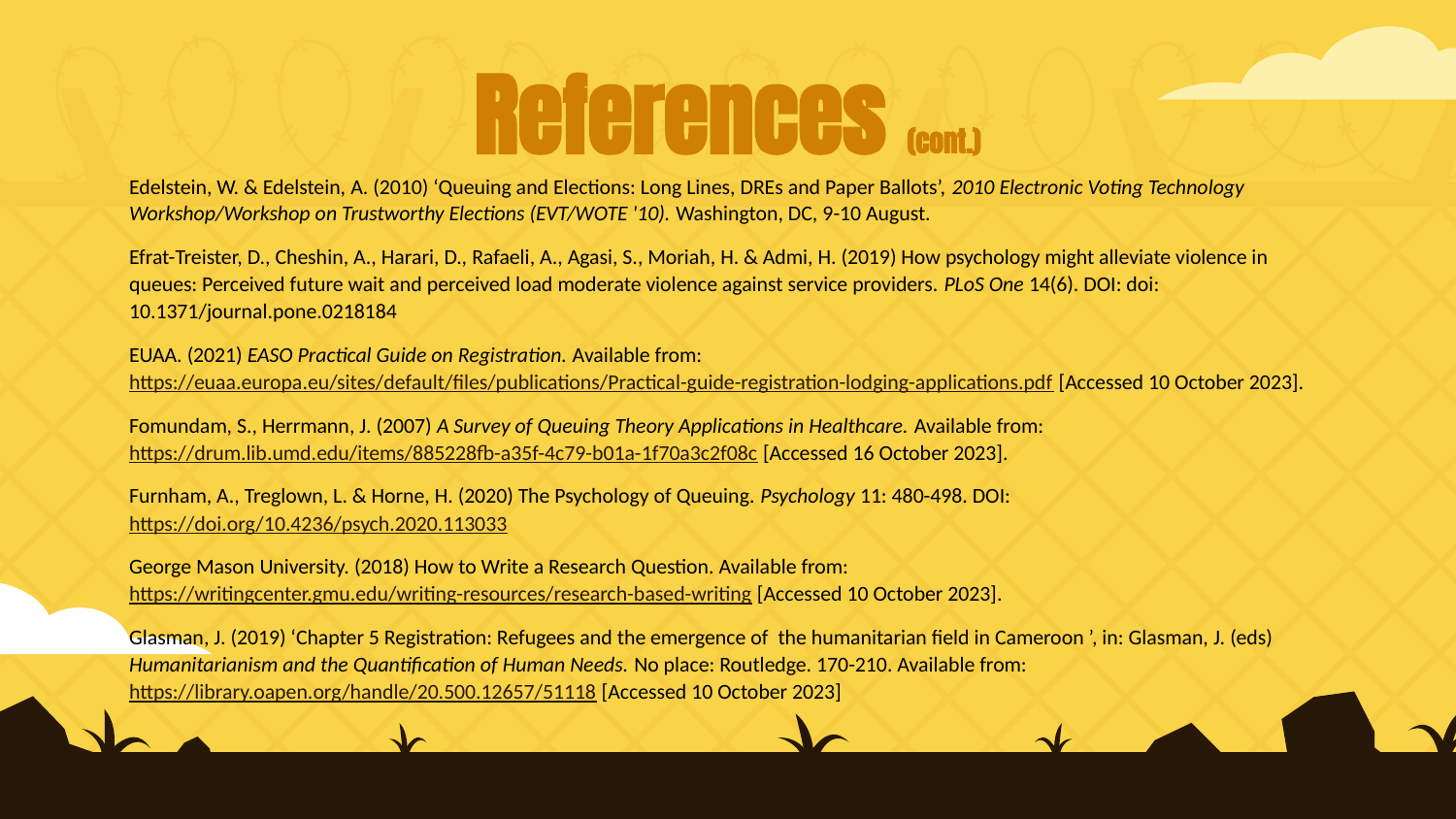

# References (cont.)
Edelstein, W. & Edelstein, A. (2010) ‘Queuing and Elections: Long Lines, DREs and Paper Ballots’, 2010 Electronic Voting Technology Workshop/Workshop on Trustworthy Elections (EVT/WOTE '10). Washington, DC, 9-10 August.
Efrat-Treister, D., Cheshin, A., Harari, D., Rafaeli, A., Agasi, S., Moriah, H. & Admi, H. (2019) How psychology might alleviate violence in queues: Perceived future wait and perceived load moderate violence against service providers. PLoS One 14(6). DOI: doi: 10.1371/journal.pone.0218184
EUAA. (2021) EASO Practical Guide on Registration. Available from: https://euaa.europa.eu/sites/default/files/publications/Practical-guide-registration-lodging-applications.pdf [Accessed 10 October 2023].
Fomundam, S., Herrmann, J. (2007) A Survey of Queuing Theory Applications in Healthcare. Available from: https://drum.lib.umd.edu/items/885228fb-a35f-4c79-b01a-1f70a3c2f08c [Accessed 16 October 2023].
Furnham, A., Treglown, L. & Horne, H. (2020) The Psychology of Queuing. Psychology 11: 480-498. DOI: https://doi.org/10.4236/psych.2020.113033
George Mason University. (2018) How to Write a Research Question. Available from: https://writingcenter.gmu.edu/writing-resources/research-based-writing [Accessed 10 October 2023].
Glasman, J. (2019) ‘Chapter 5 Registration: Refugees and the emergence of  the humanitarian field in Cameroon ’, in: Glasman, J. (eds) Humanitarianism and the Quantification of Human Needs. No place: Routledge. 170-210. Available from: https://library.oapen.org/handle/20.500.12657/51118 [Accessed 10 October 2023]